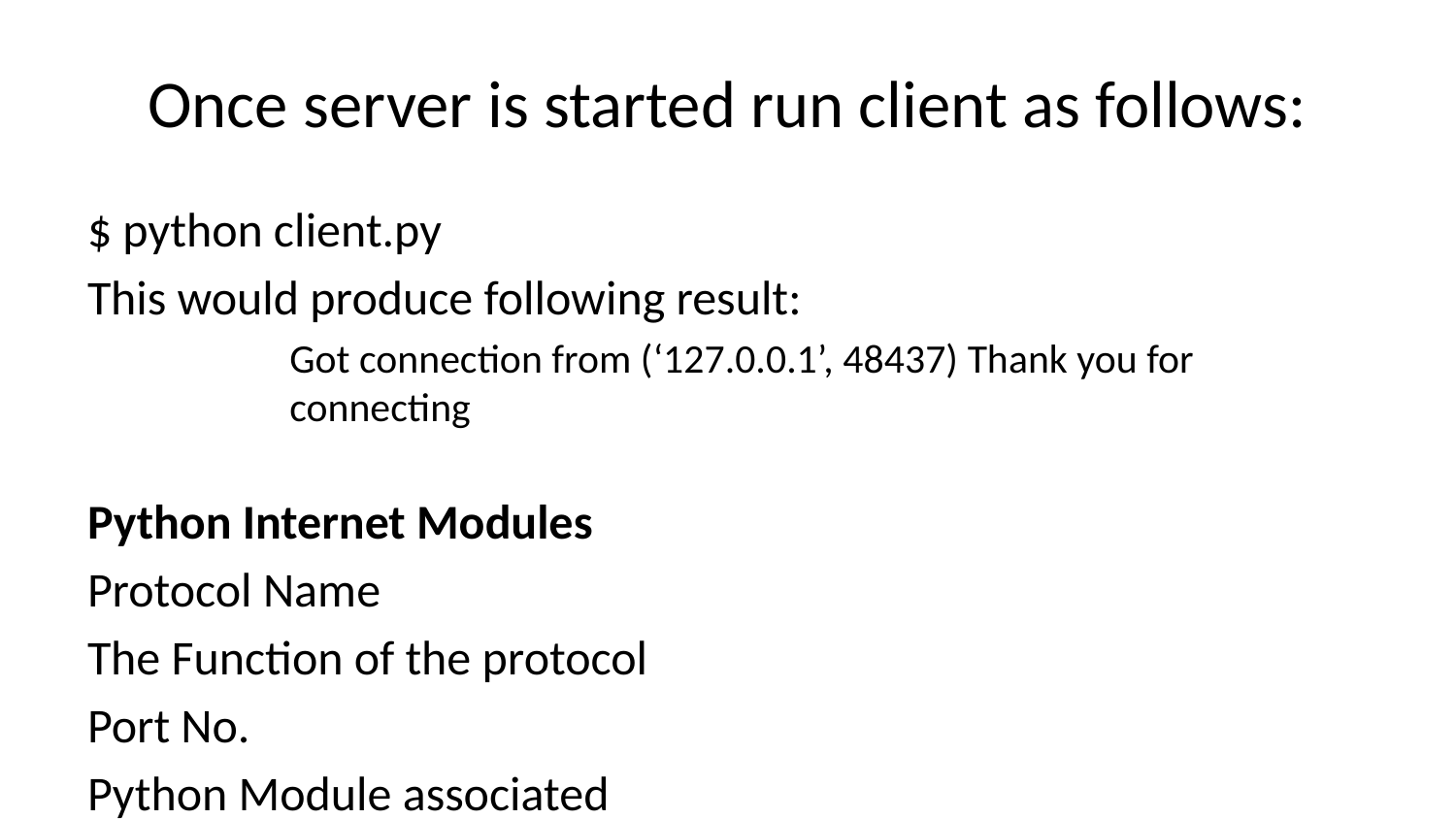

# Once server is started run client as follows:
$ python client.py
This would produce following result:
Got connection from (‘127.0.0.1’, 48437) Thank you for connecting
Python Internet Modules
Protocol Name
The Function of the protocol
Port No.
Python Module associated
Gopher
Transfer of documents
70
Gopherlib, urllib
Telnet
Used for Command line
23
telnetlib
IMAP4
Used for fetching emails
143
impalib
POP3
Used for fetching emails
110
poplib
SMTP
Used for sending emails
25
smtlib
FTP
Used for file transfers
20
Ftblib, urllib
MNTP
Usenet news
119
mntplib
HTTP
Used for web pages
80
Httplib, urllib
Wrapping up
These are the fundamental properties of Python as a networking language. Thus, Python is a general-purpose programming language. It is object-oriented and interactive. It uses English keywords frequently, which makes it easy to understand.
How is Python utilized in networking?
Learning the usage of Python in networking is necessary for all the upcoming network engineers to build an excellent career in this field. The main use of Python is to build different scripts that can automate specific complex network configurations. Complete support to the network protocols is provided by the standard library of Python. Python is much more useful than other languages in networking because of the code simplicity. Task automation for all the complex tasks is made easy with the help of python programming. This is how Python is utilized in networking.
What is meant by Python Network Programming?
The process of writing programs that could be used to communicate across the network with all the other programs is called Network Programming. In Python Network Programming, Python is used as the programming language for handling all the computer networking requirements. For instance, if you wish to create and run any local web server or directly download some files in your system from a URL, you can make use of Python Network Programming. Using Python, the entire network programming tasks become easy and simple. There are plenty of Python libraries to simplify the tasks for the programmers and software developers. For getting into python network programming, you need to be clear with the basics of writing codes in the python language. Once you have sound knowledge about the language, you can build a great career in this field.
How is Python connected to the internet?
The python module named urllib is useful for connecting and opening URLs from the internet. Every URL action can be performed with the help of this library. You can even retrieve different forms of data from the internet with the help of Python by using the urllib library.Import urllib in the program